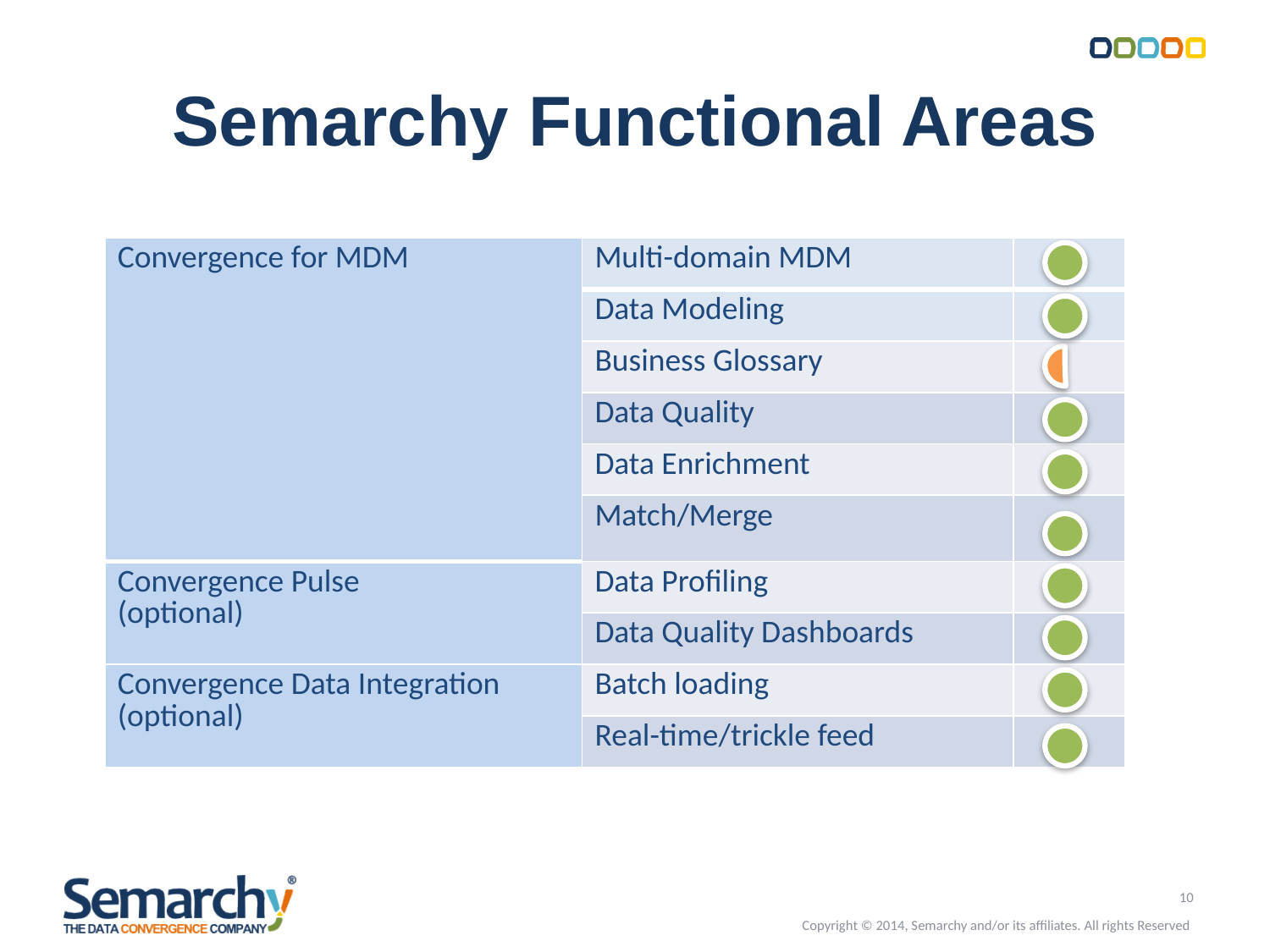

# Semarchy Functional Areas
| Convergence for MDM | Multi-domain MDM |  |
| --- | --- | --- |
|  | Data Modeling |  |
|  | Business Glossary |  |
|  | Data Quality |  |
|  | Data Enrichment |  |
|  | Match/Merge |  |
| Convergence Pulse (optional) | Data Profiling |  |
|  | Data Quality Dashboards |  |
| Convergence Data Integration (optional) | Batch loading |  |
|  | Real-time/trickle feed |  |

10